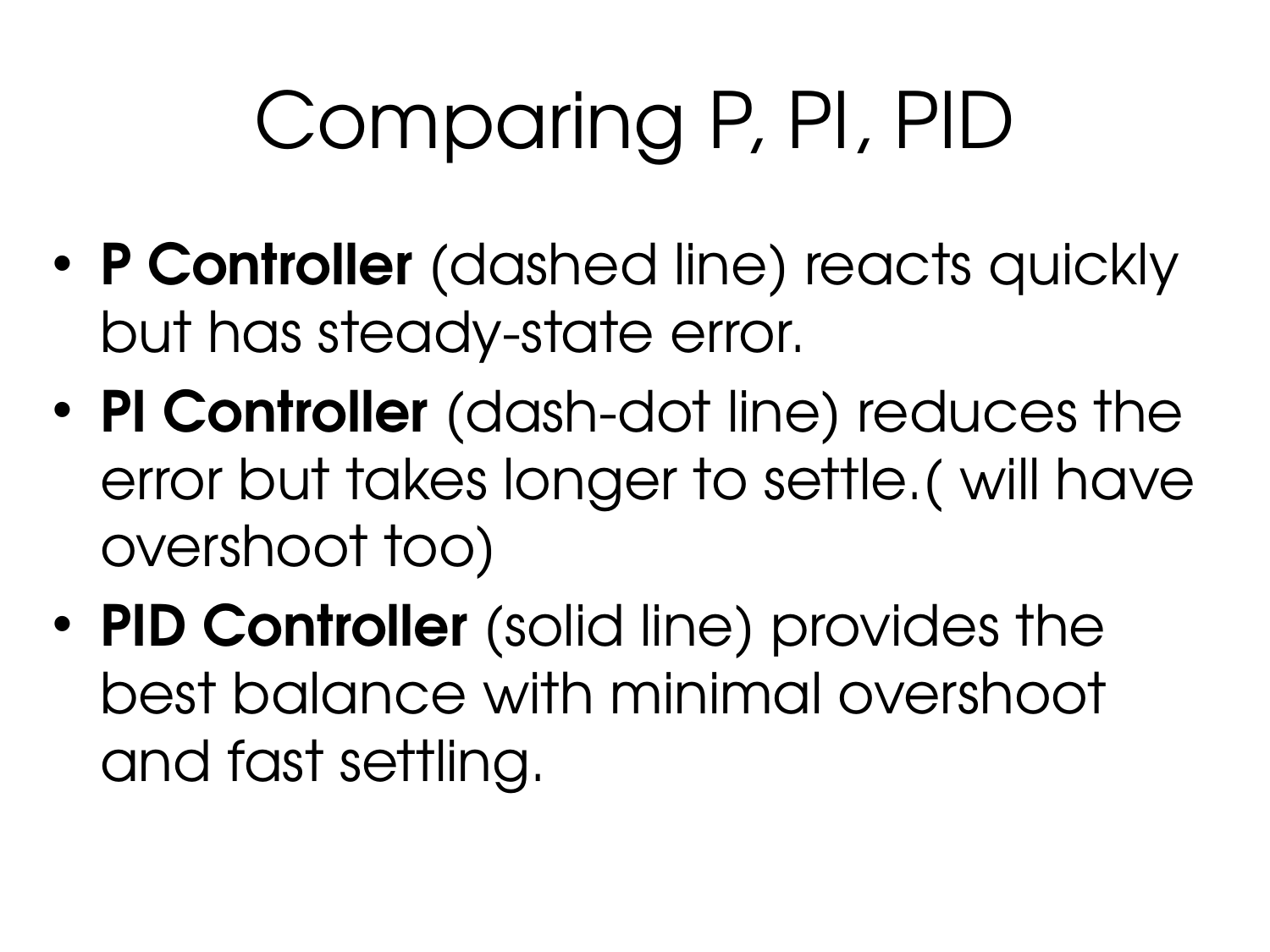

# Comparing P, PI, PID
P Controller (dashed line) reacts quickly but has steady-state error.
PI Controller (dash-dot line) reduces the error but takes longer to settle.( will have overshoot too)
PID Controller (solid line) provides the best balance with minimal overshoot and fast settling.